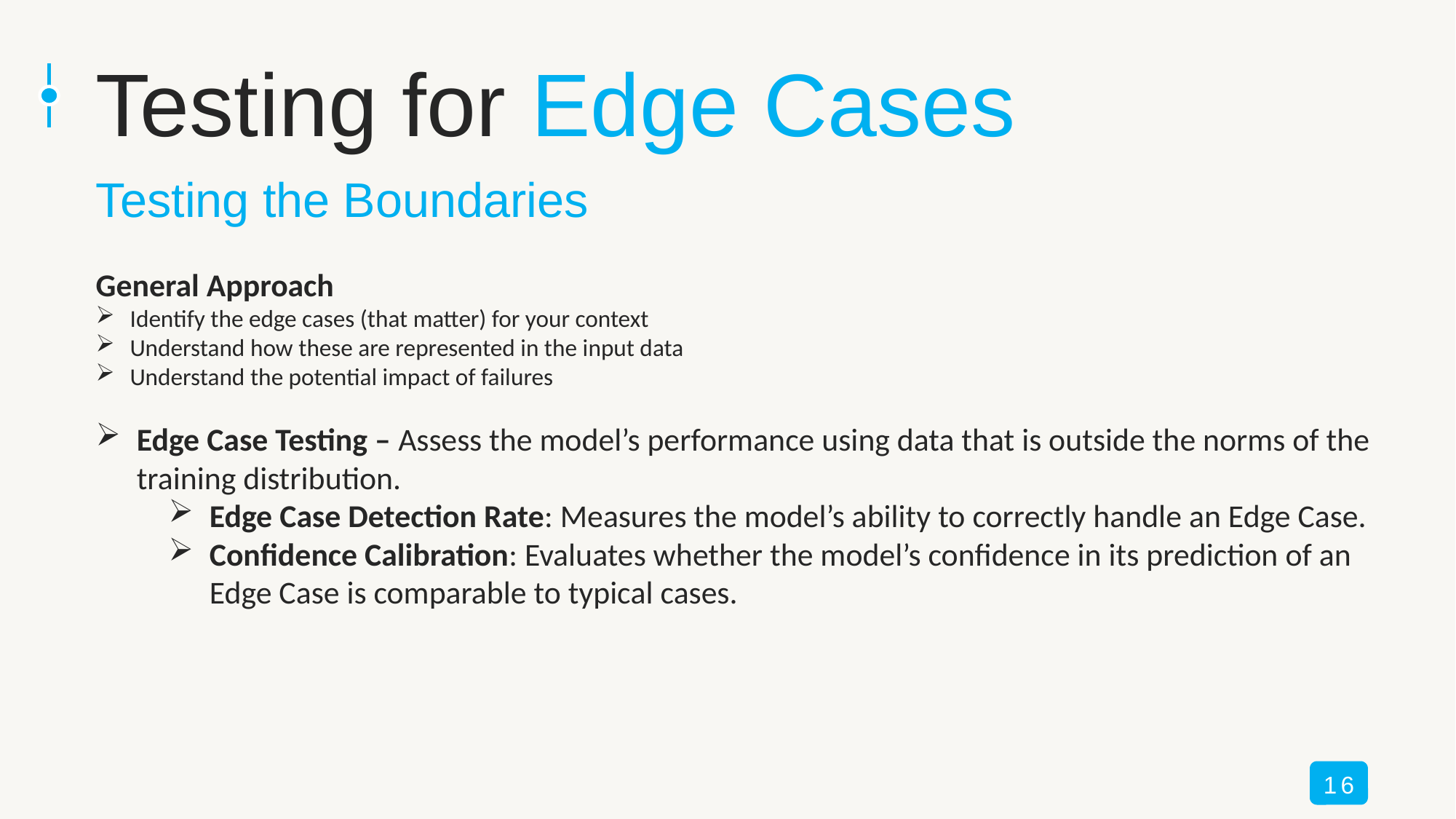

# Testing for Edge Cases
Testing the Boundaries

General Approach
Identify the edge cases (that matter) for your context
Understand how these are represented in the input data
Understand the potential impact of failures

Edge Case Testing – Assess the model’s performance using data that is outside the norms of the training distribution.
Edge Case Detection Rate: Measures the model’s ability to correctly handle an Edge Case.
Confidence Calibration: Evaluates whether the model’s confidence in its prediction of an Edge Case is comparable to typical cases.

16